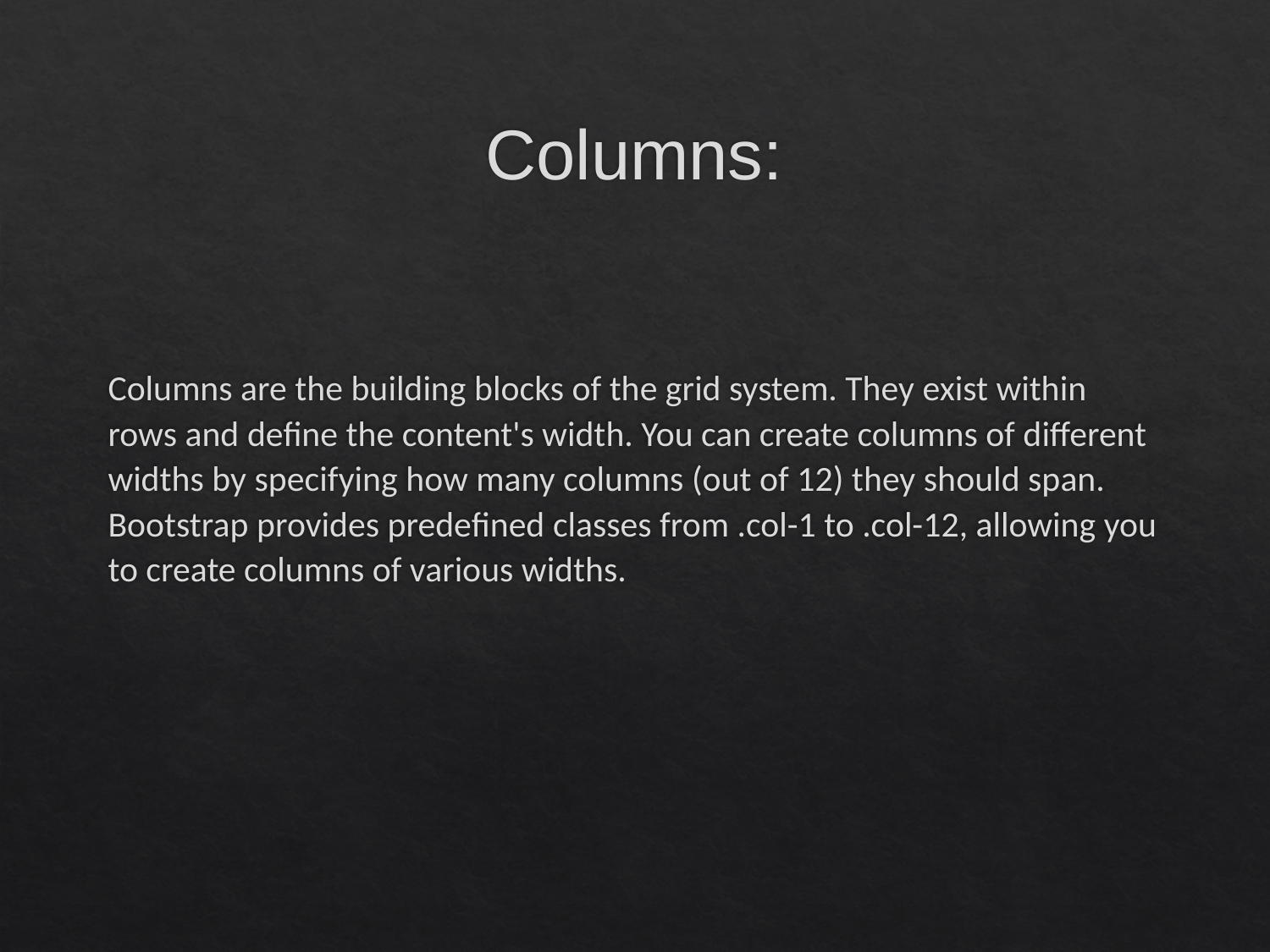

# Columns:

Columns are the building blocks of the grid system. They exist within rows and define the content's width. You can create columns of different widths by specifying how many columns (out of 12) they should span. Bootstrap provides predefined classes from .col-1 to .col-12, allowing you to create columns of various widths.